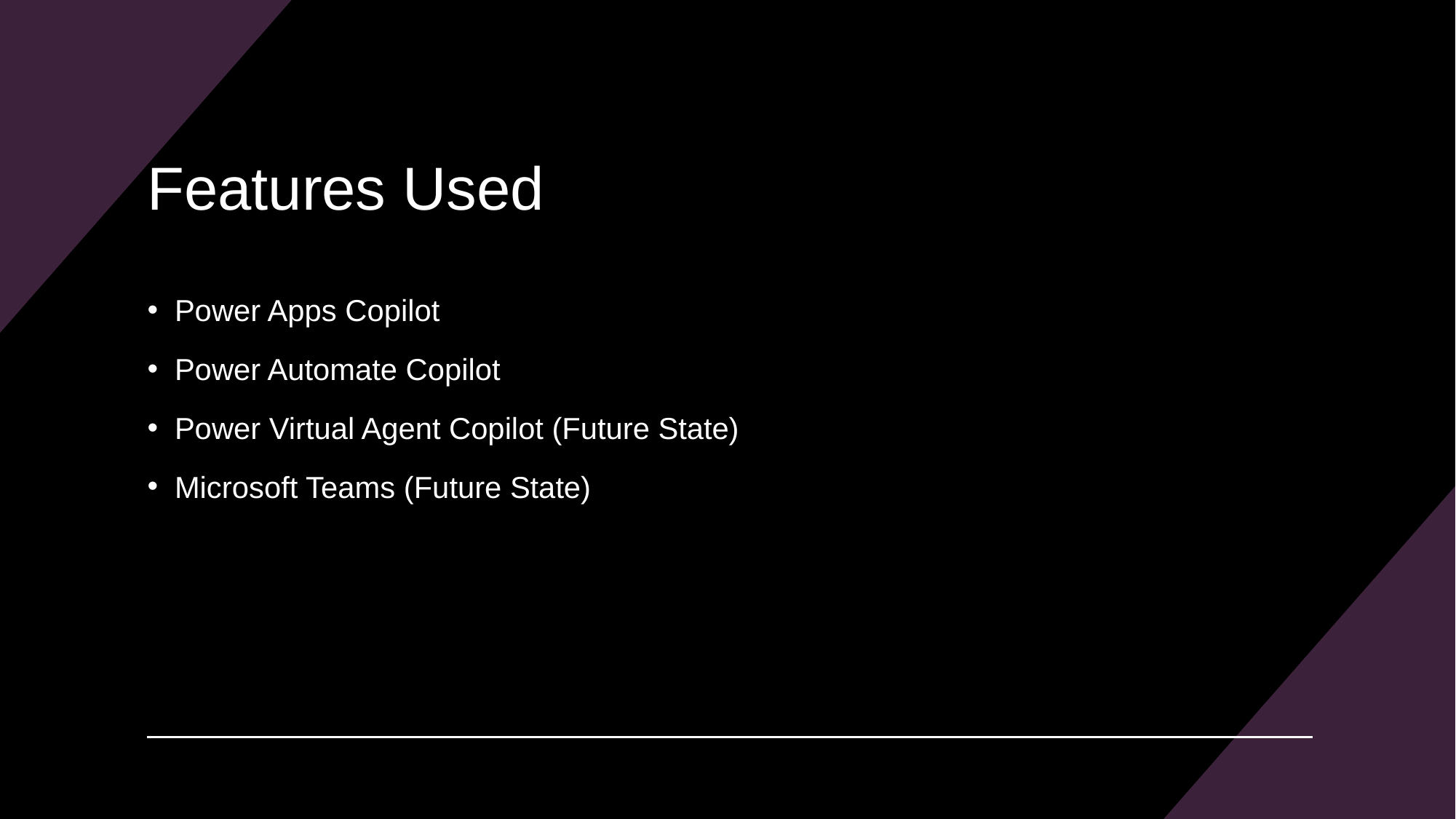

# Features Used
Power Apps Copilot
Power Automate Copilot
Power Virtual Agent Copilot (Future State)
Microsoft Teams (Future State)